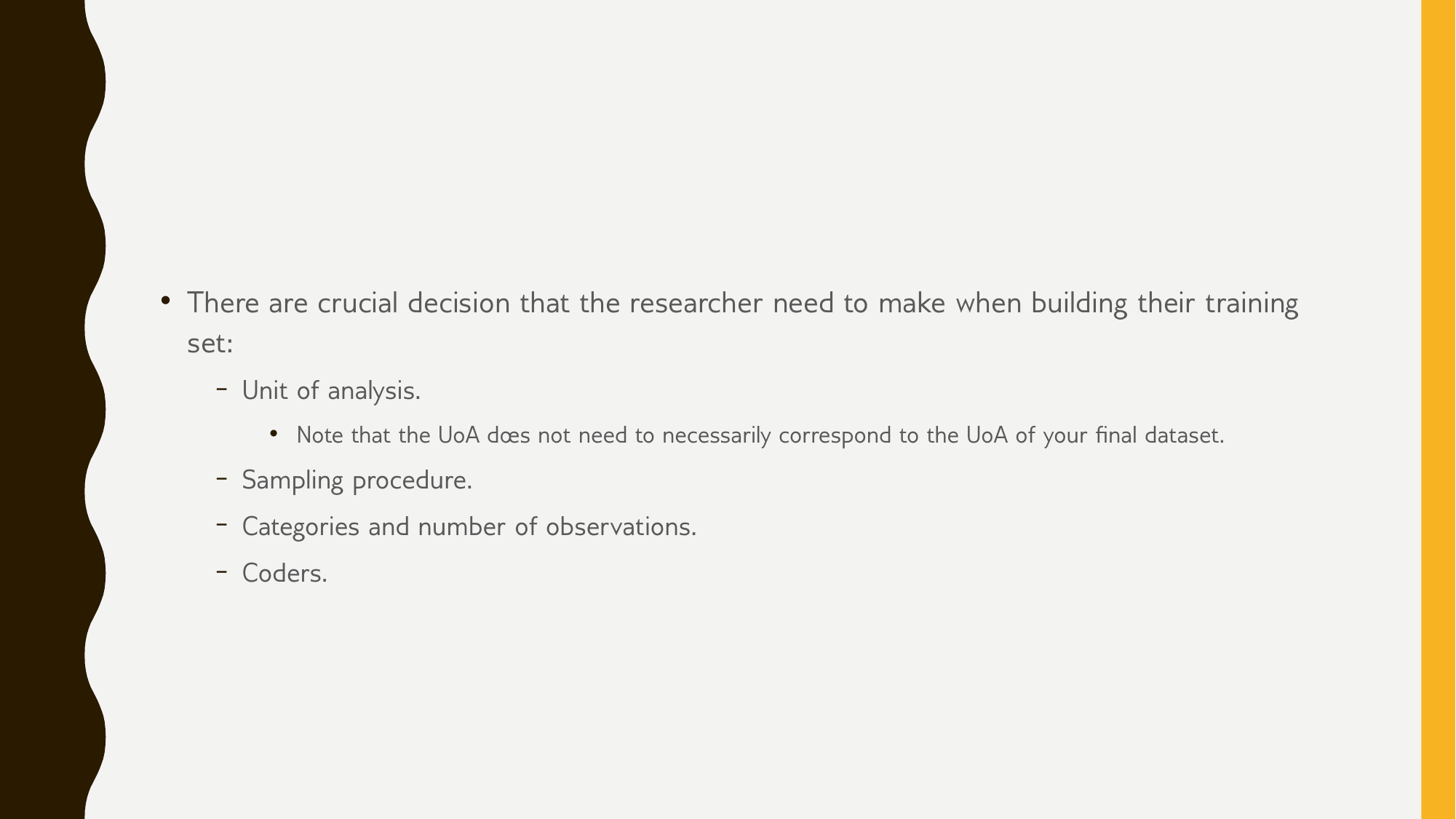

#
There are crucial decision that the researcher need to make when building their training set:
Unit of analysis.
Note that the UoA does not need to necessarily correspond to the UoA of your final dataset.
Sampling procedure.
Categories and number of observations.
Coders.